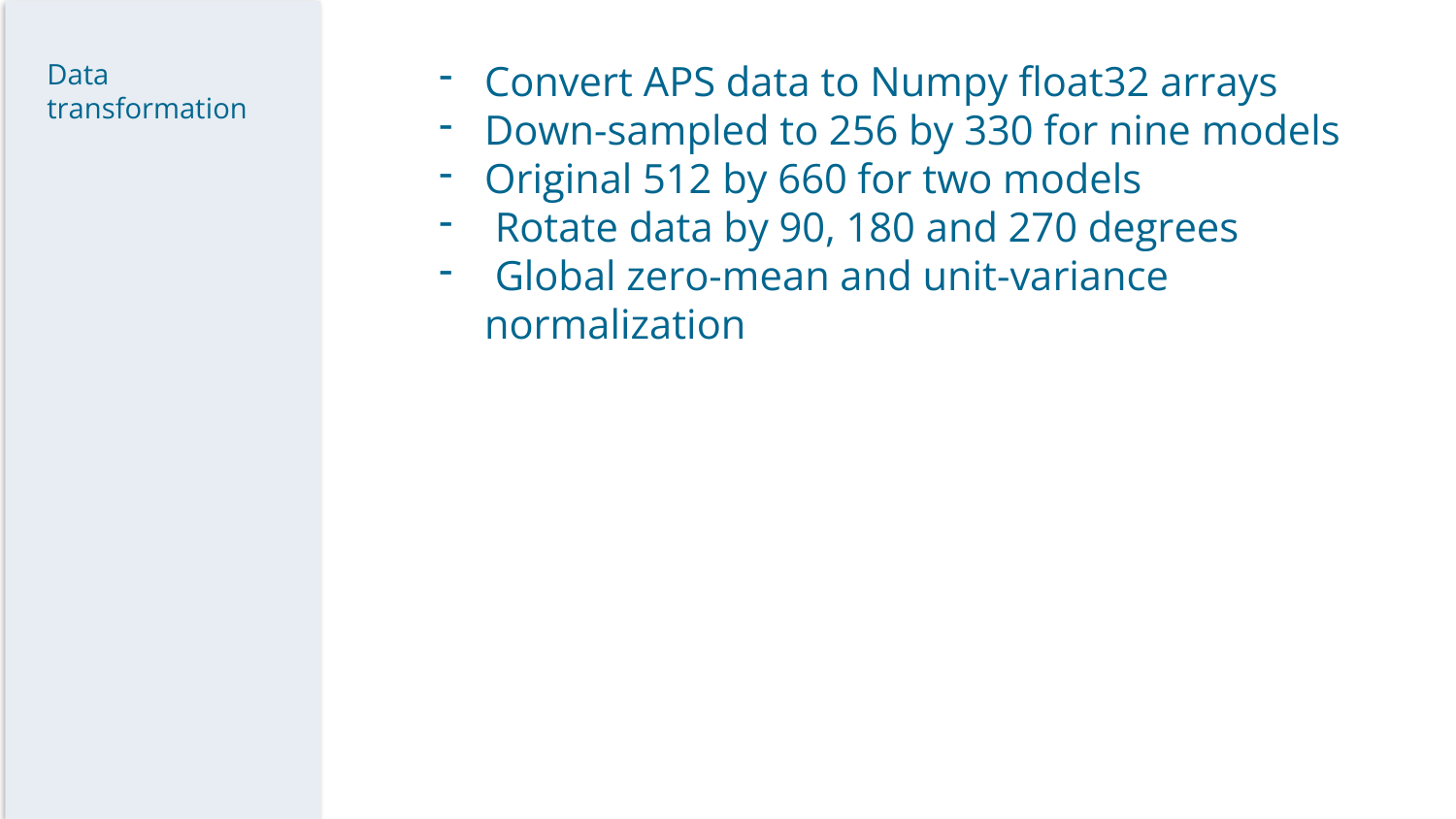

Data transformation
Convert APS data to Numpy float32 arrays
Down-sampled to 256 by 330 for nine models
Original 512 by 660 for two models
 Rotate data by 90, 180 and 270 degrees
 Global zero-mean and unit-variance normalization